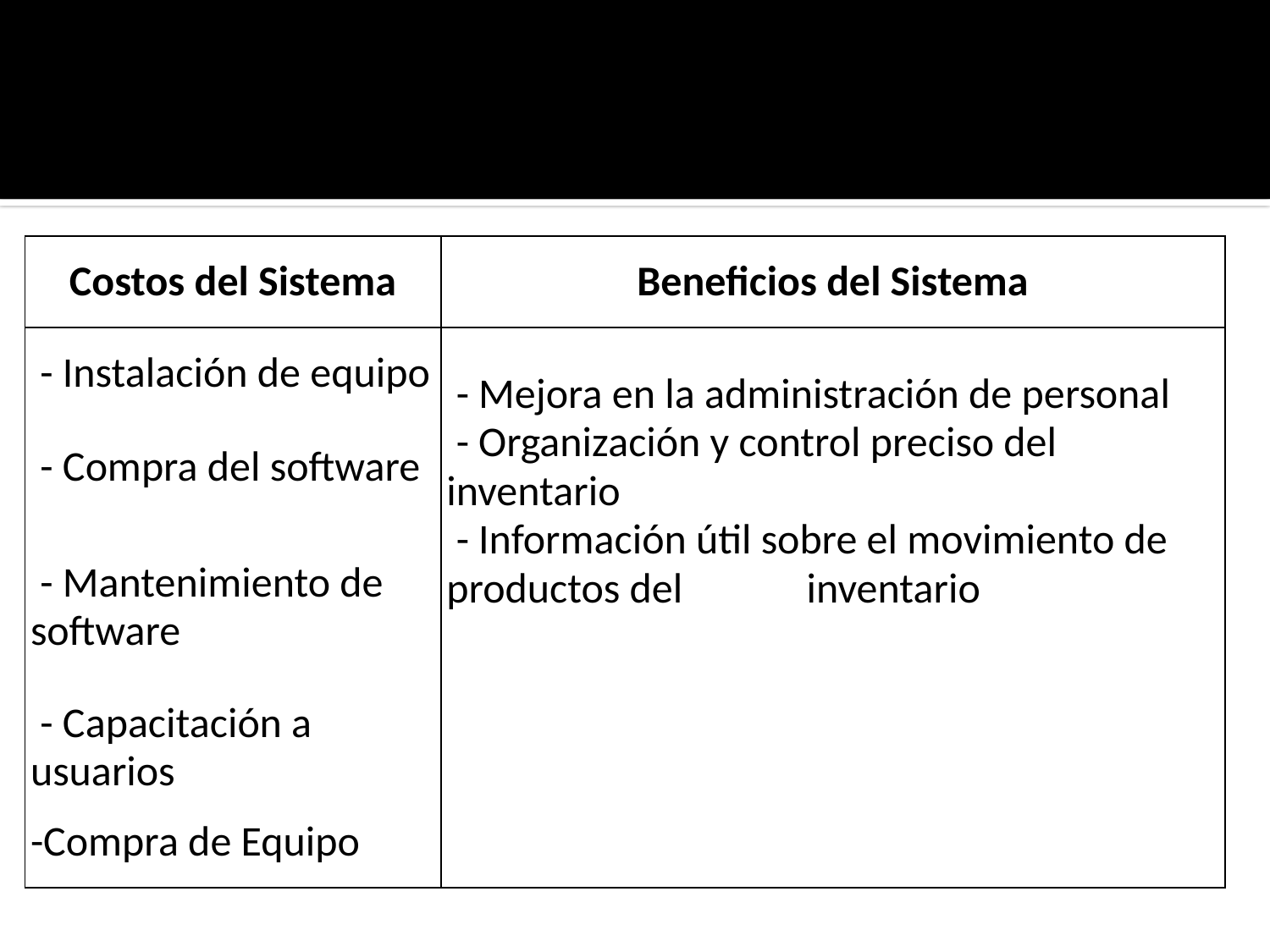

#
| Costos del Sistema | Beneficios del Sistema |
| --- | --- |
| - Instalación de equipo | - Mejora en la administración de personal |
| - Compra del software | - Organización y control preciso del inventario |
| - Mantenimiento de software | - Información útil sobre el movimiento de productos del inventario |
| - Capacitación a usuarios |  |
| -Compra de Equipo |  |